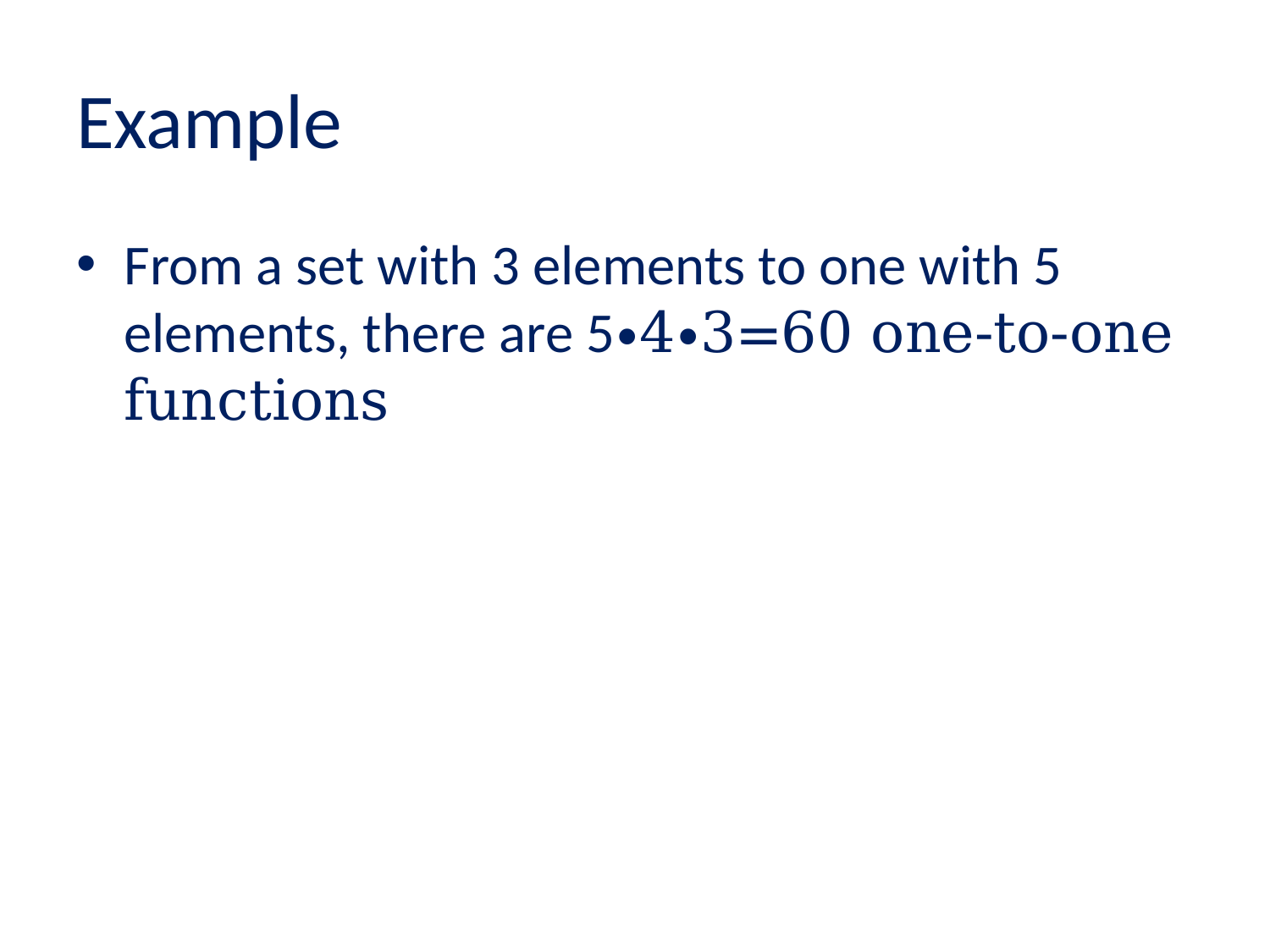

# Example
From a set with 3 elements to one with 5 elements, there are 5∙4∙3=60 one-to-one functions
10